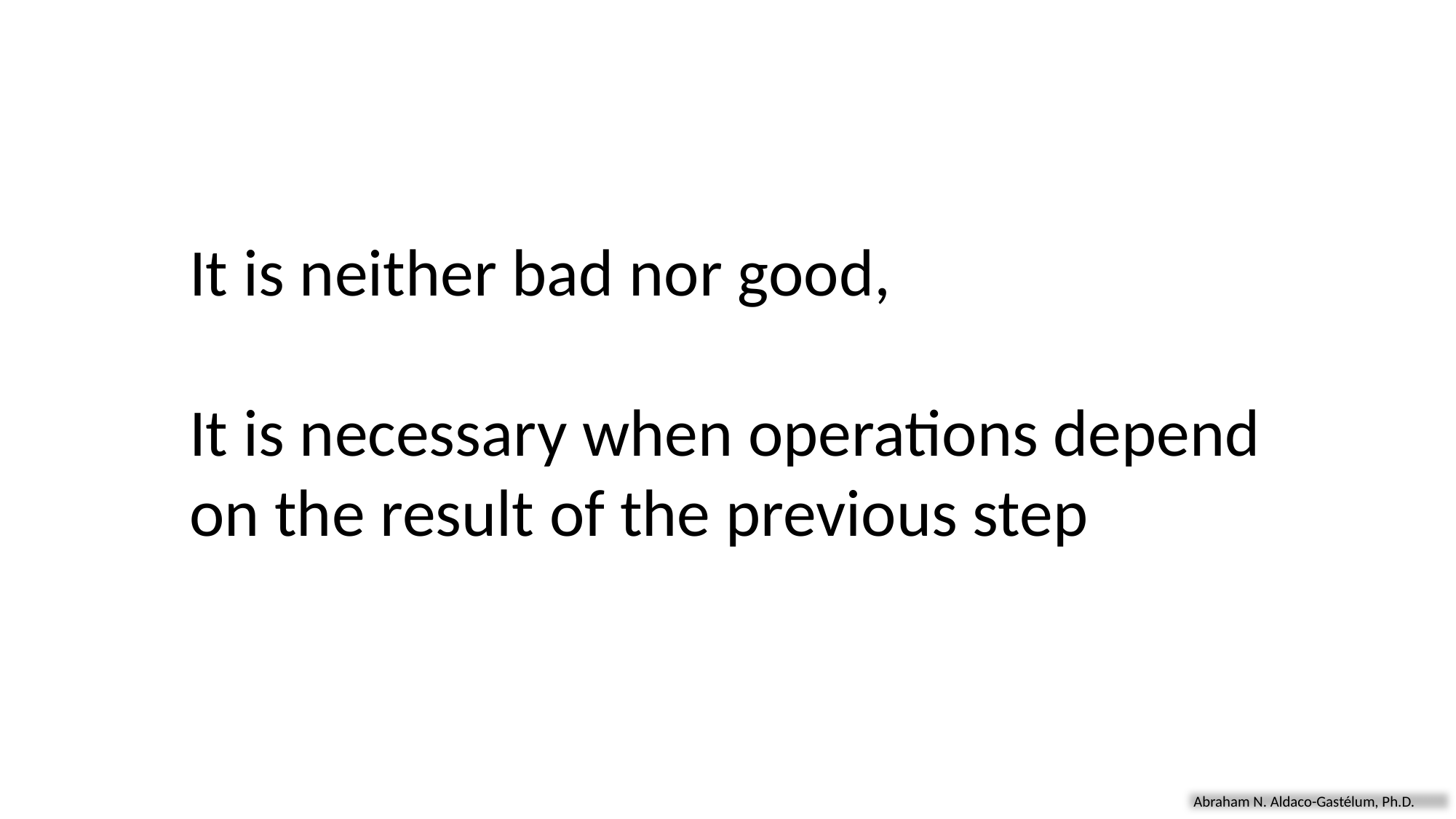

It is neither bad nor good,

It is necessary when operations depend on the result of the previous step